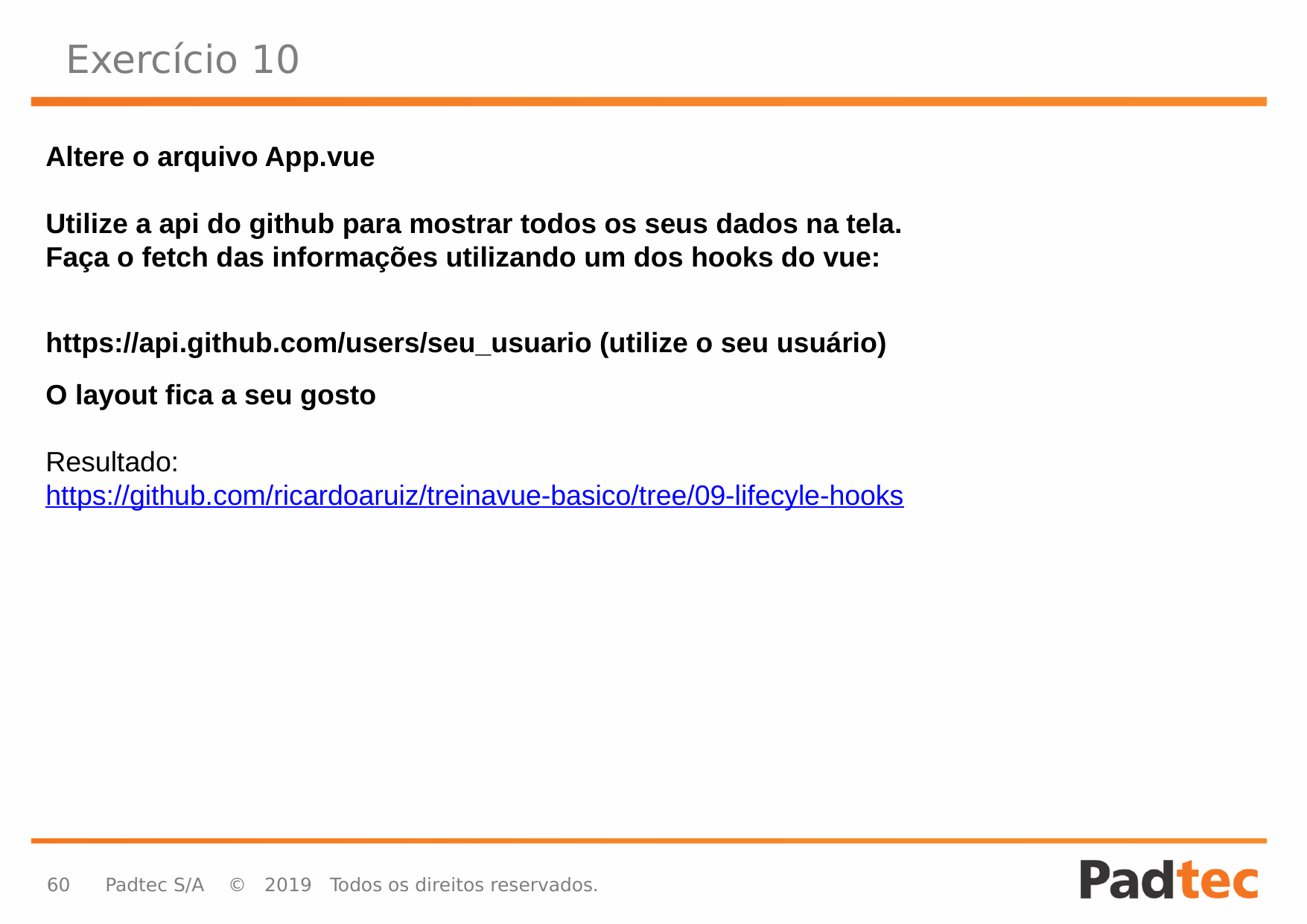

# Exercício 10
Altere o arquivo App.vue

Utilize a api do github para mostrar todos os seus dados na tela.
Faça o fetch das informações utilizando um dos hooks do vue:

https://api.github.com/users/seu_usuario (utilize o seu usuário)
O layout fica a seu gosto

Resultado:
https://github.com/ricardoaruiz/treinavue-basico/tree/09-lifecyle-hooks